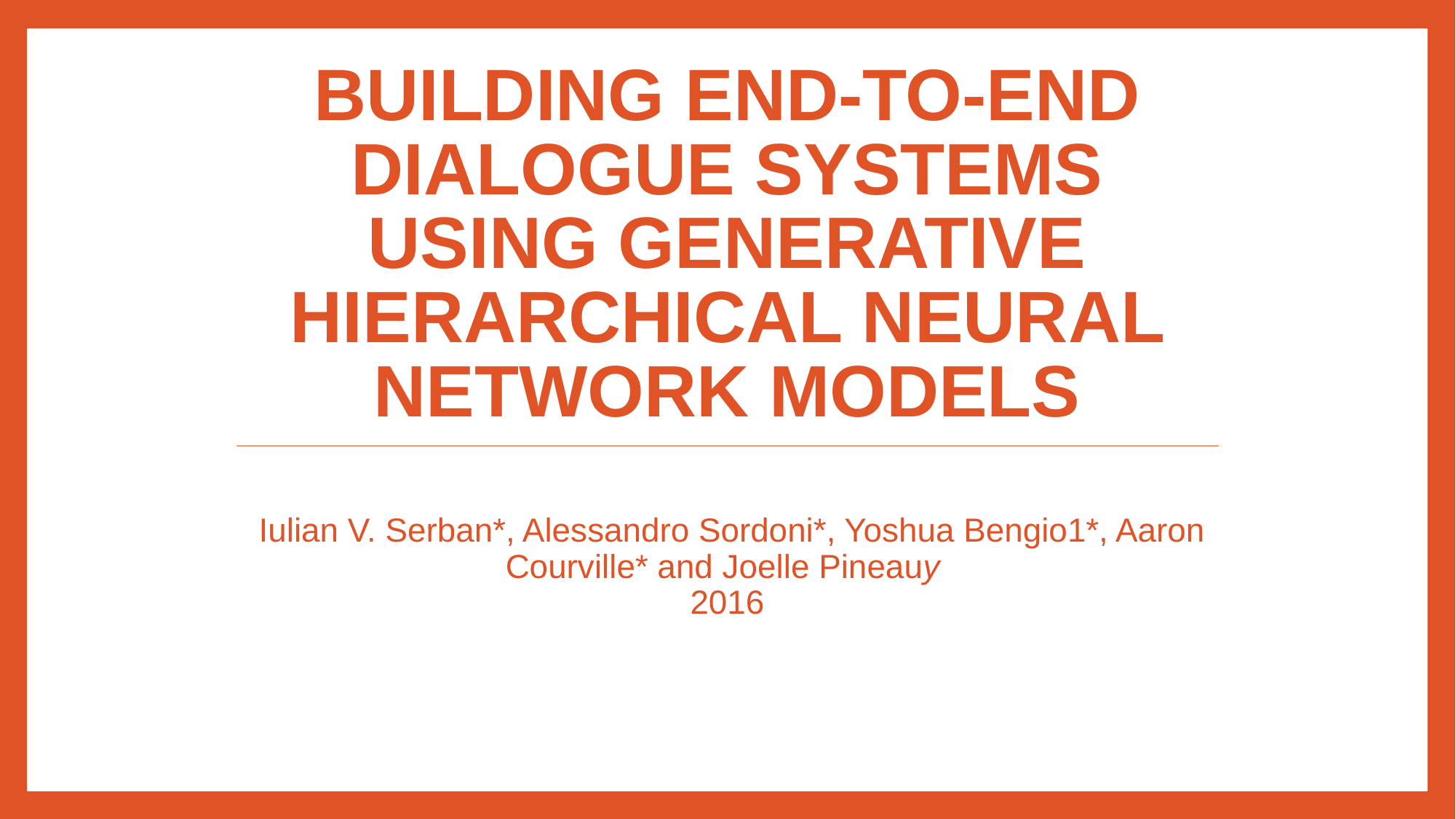

# Building End-To-End Dialogue Systems Using Generative Hierarchical Neural Network Models
 Iulian V. Serban*, Alessandro Sordoni*, Yoshua Bengio1*, Aaron Courville* and Joelle Pineauy
2016